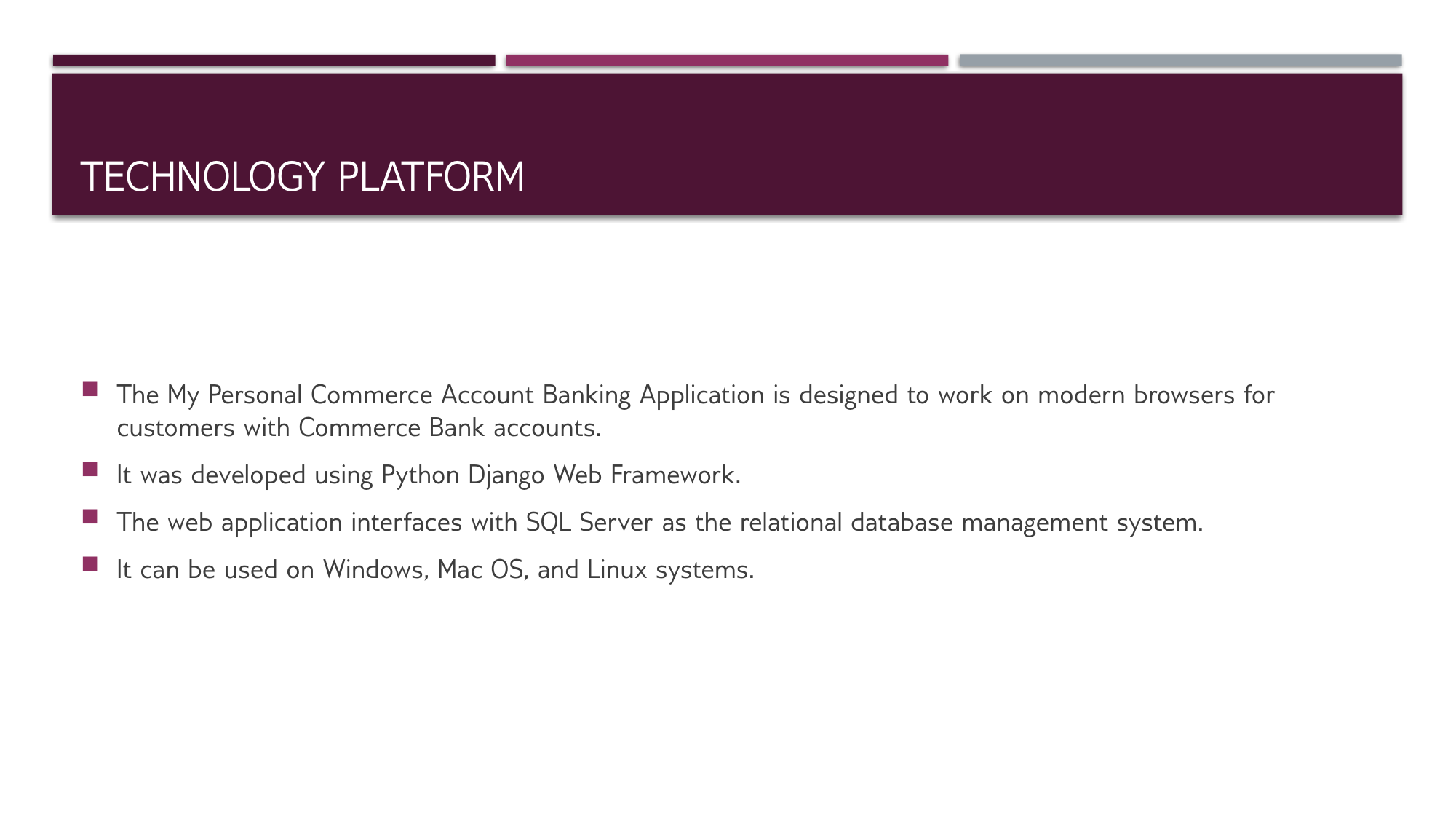

# Technology platform
The My Personal Commerce Account Banking Application is designed to work on modern browsers for customers with Commerce Bank accounts.
It was developed using Python Django Web Framework.
The web application interfaces with SQL Server as the relational database management system.
It can be used on Windows, Mac OS, and Linux systems.